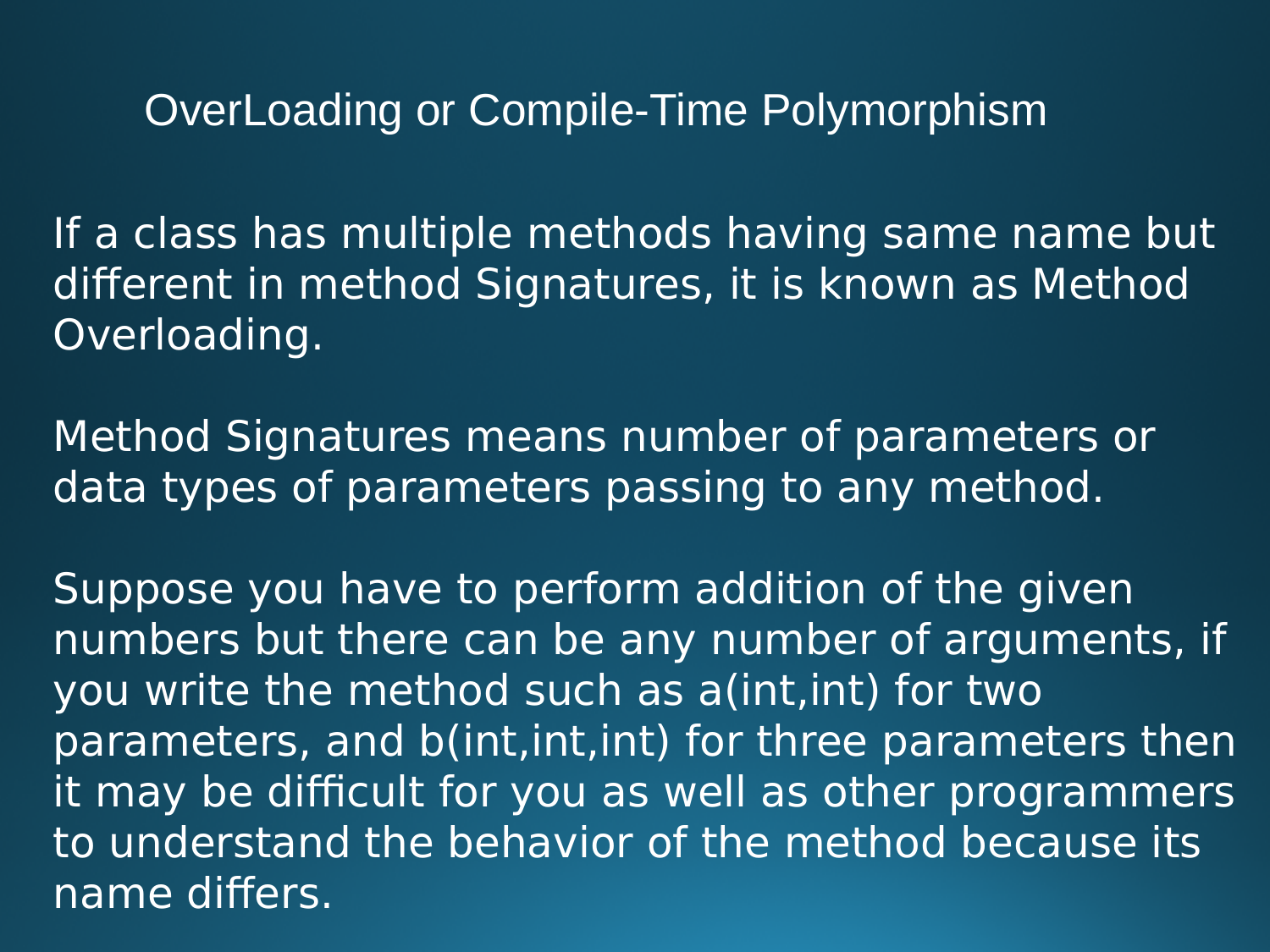

OverLoading or Compile-Time Polymorphism
If a class has multiple methods having same name but different in method Signatures, it is known as Method Overloading.

Method Signatures means number of parameters or data types of parameters passing to any method.

Suppose you have to perform addition of the given numbers but there can be any number of arguments, if you write the method such as a(int,int) for two parameters, and b(int,int,int) for three parameters then it may be difficult for you as well as other programmers to understand the behavior of the method because its name differs.